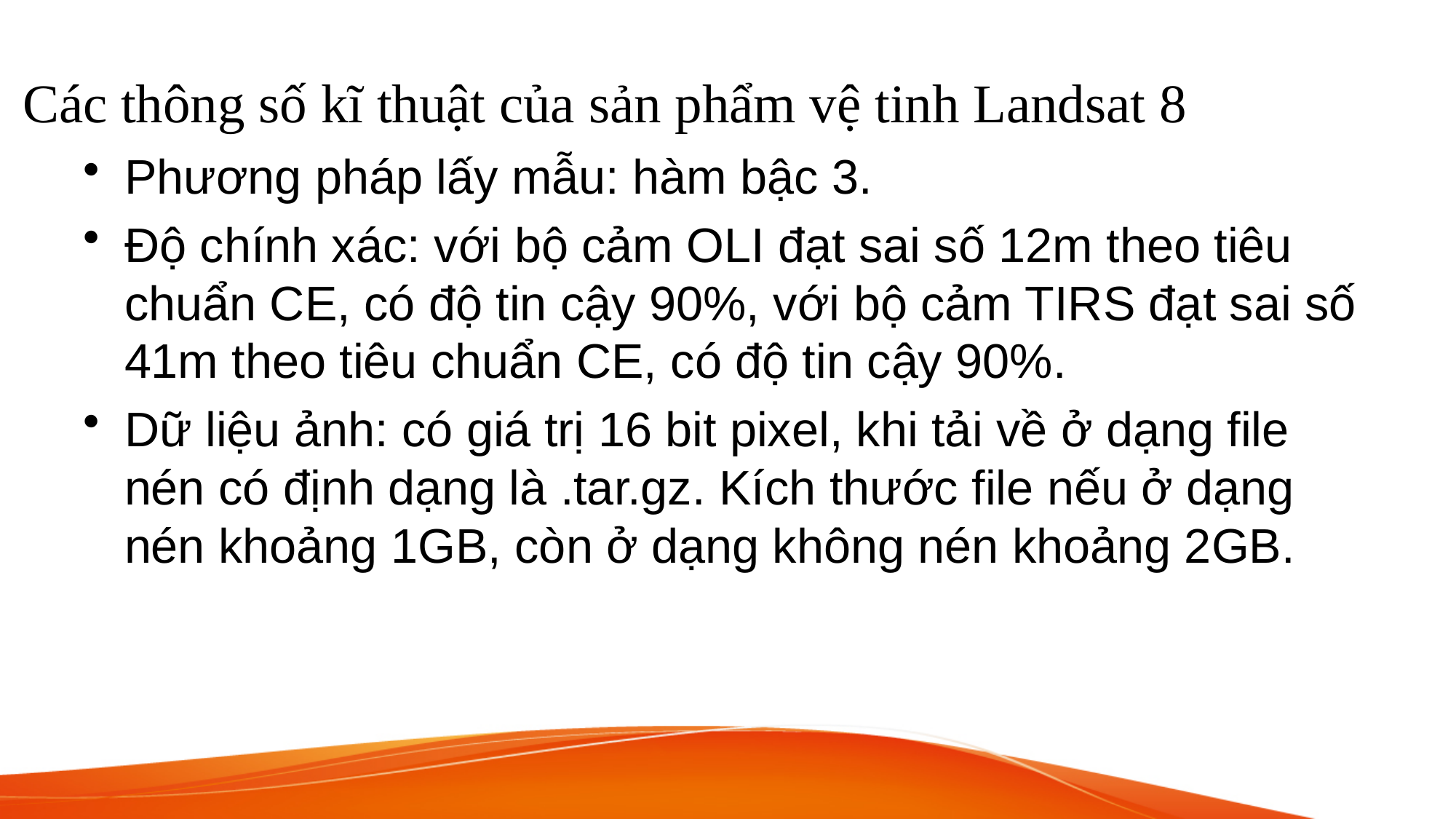

# Các thông số kĩ thuật của sản phẩm vệ tinh Landsat 8
Phương pháp lấy mẫu: hàm bậc 3.
Độ chính xác: với bộ cảm OLI đạt sai số 12m theo tiêu chuẩn CE, có độ tin cậy 90%, với bộ cảm TIRS đạt sai số 41m theo tiêu chuẩn CE, có độ tin cậy 90%.
Dữ liệu ảnh: có giá trị 16 bit pixel, khi tải về ở dạng file nén có định dạng là .tar.gz. Kích thước file nếu ở dạng nén khoảng 1GB, còn ở dạng không nén khoảng 2GB.